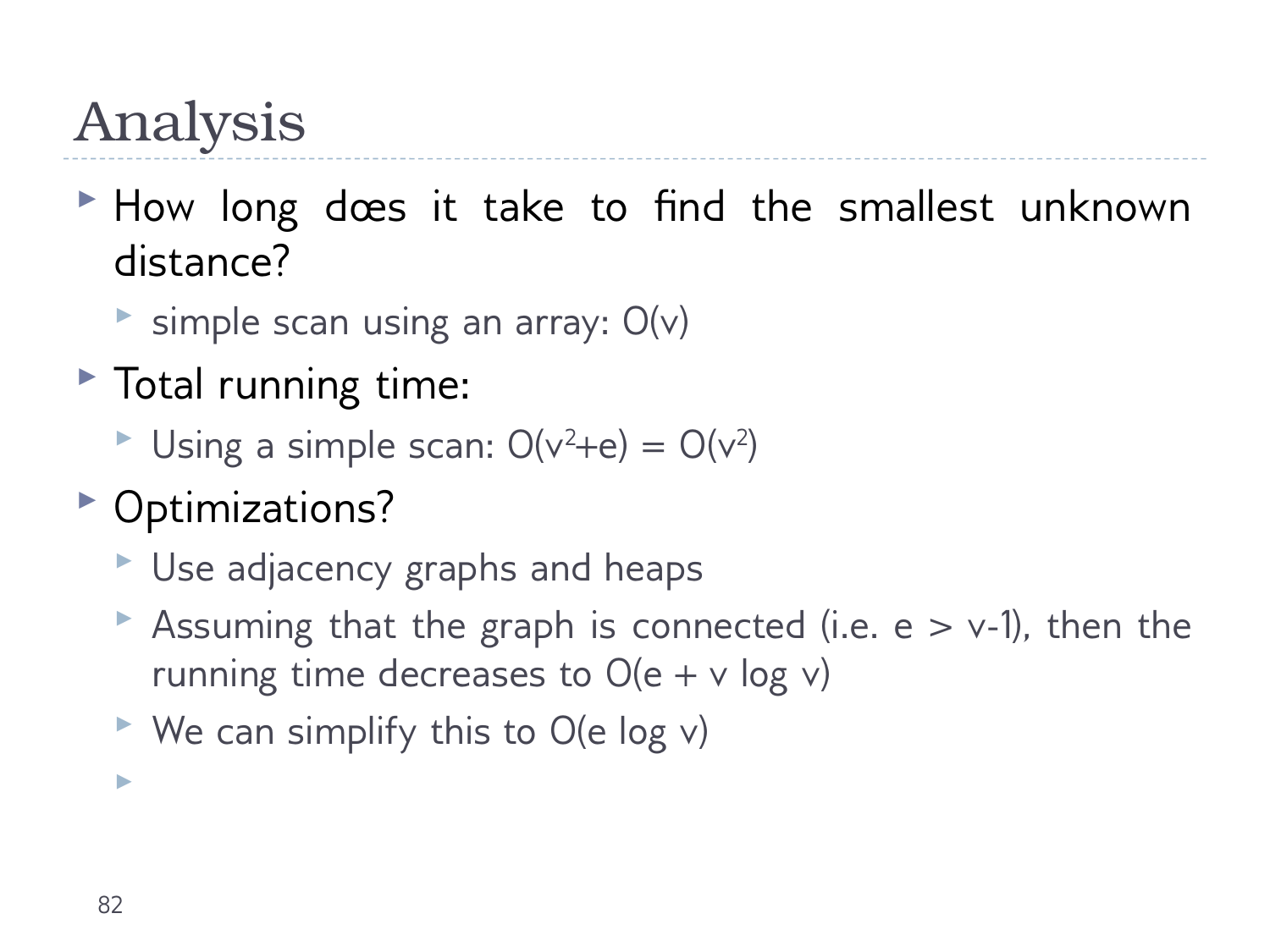

# Analysis
How long does it take to find the smallest unknown distance?
simple scan using an array: O(v)
Total running time:
Using a simple scan: O(v2+e) = O(v2)
Optimizations?
Use adjacency graphs and heaps
Assuming that the graph is connected (i.e. e > v-1), then the running time decreases to O(e + v log v)
We can simplify this to O(e log v)

82